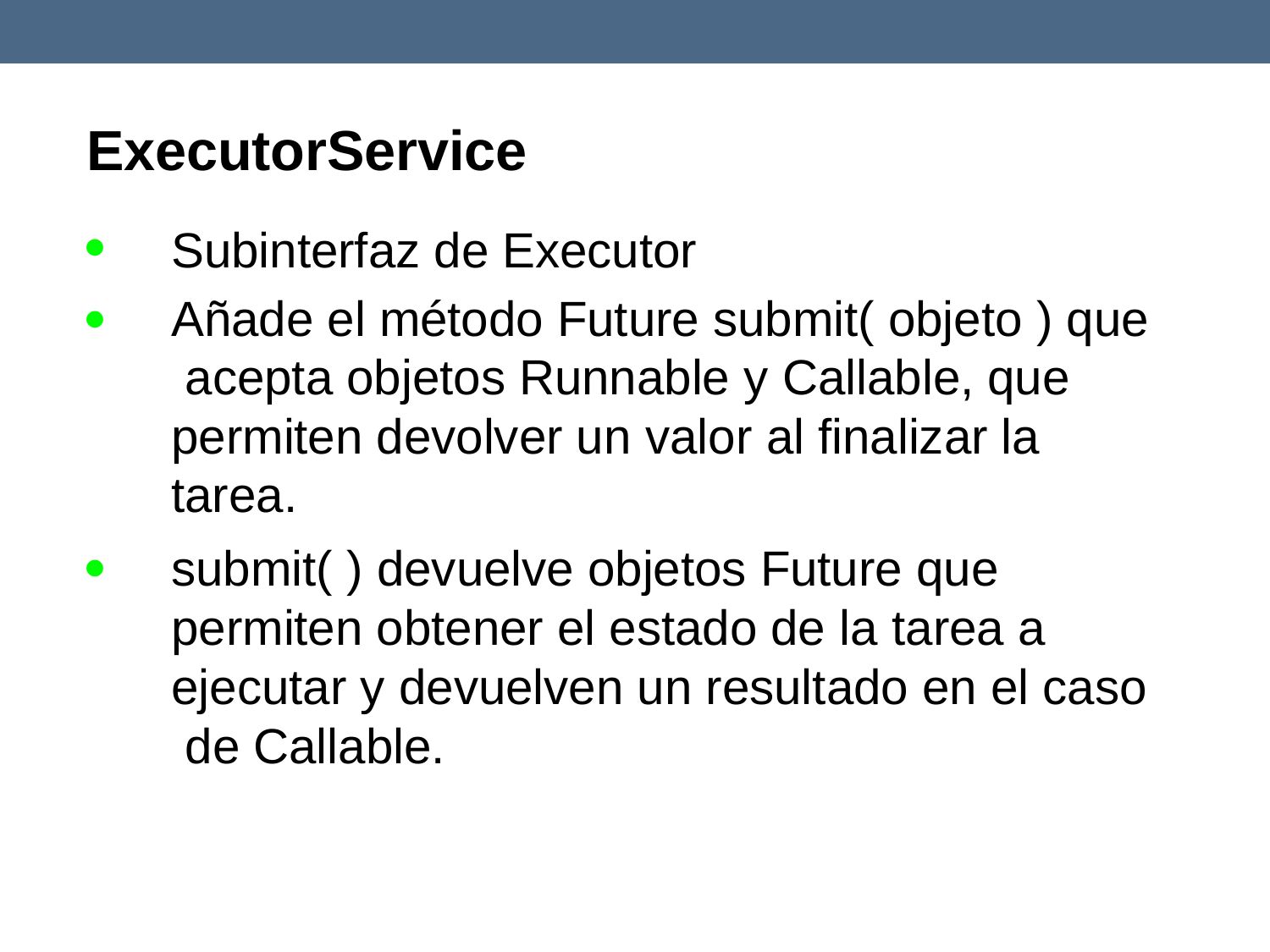

# ExecutorService
•
•
Subinterfaz de Executor
Añade el método Future submit( objeto ) que  acepta objetos Runnable y Callable, que  permiten devolver un valor al finalizar la  tarea.
submit( ) devuelve objetos Future que  permiten obtener el estado de la tarea a  ejecutar y devuelven un resultado en el caso  de Callable.
•